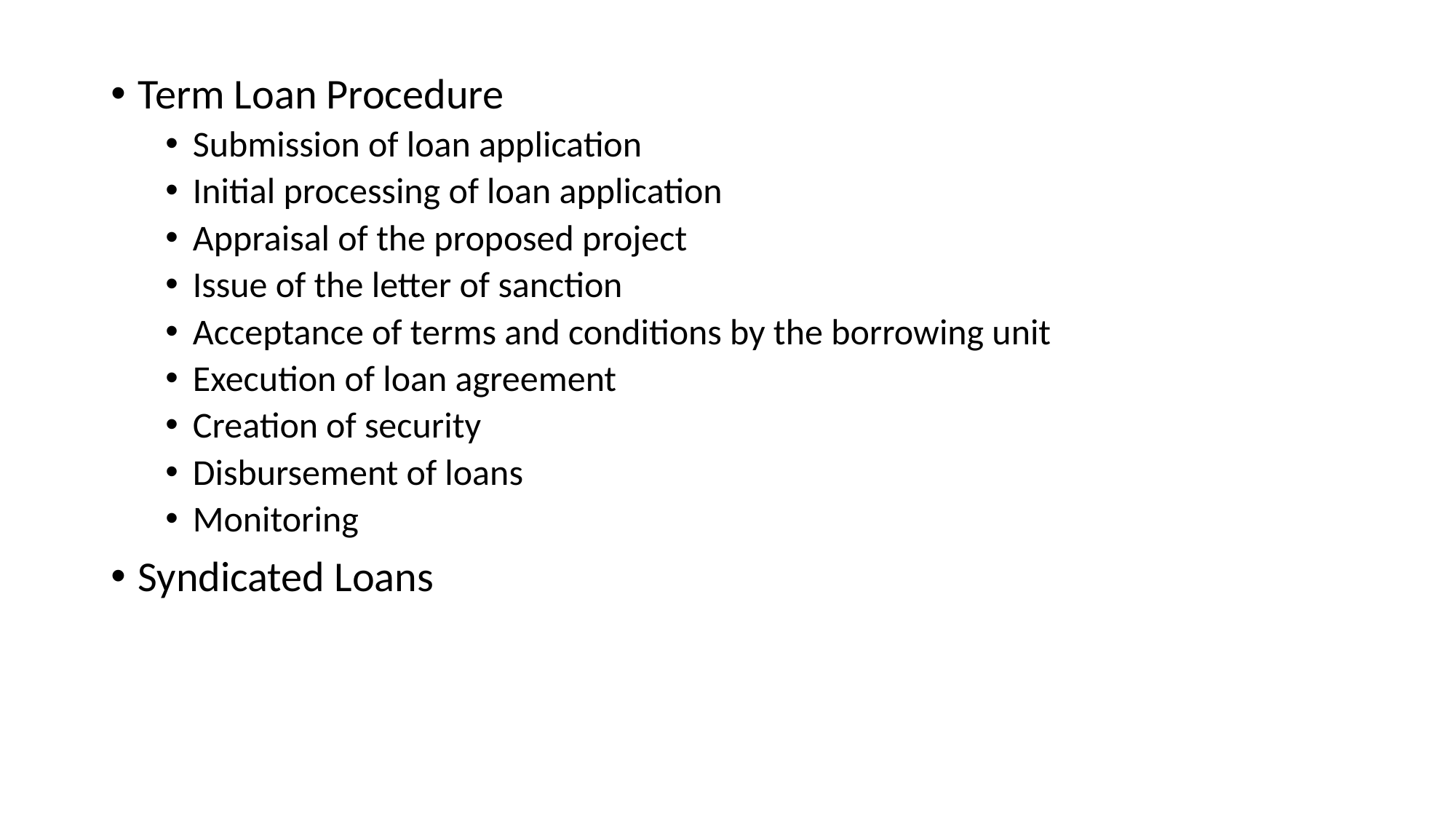

Term Loan Procedure
Submission of loan application
Initial processing of loan application
Appraisal of the proposed project
Issue of the letter of sanction
Acceptance of terms and conditions by the borrowing unit
Execution of loan agreement
Creation of security
Disbursement of loans
Monitoring
Syndicated Loans